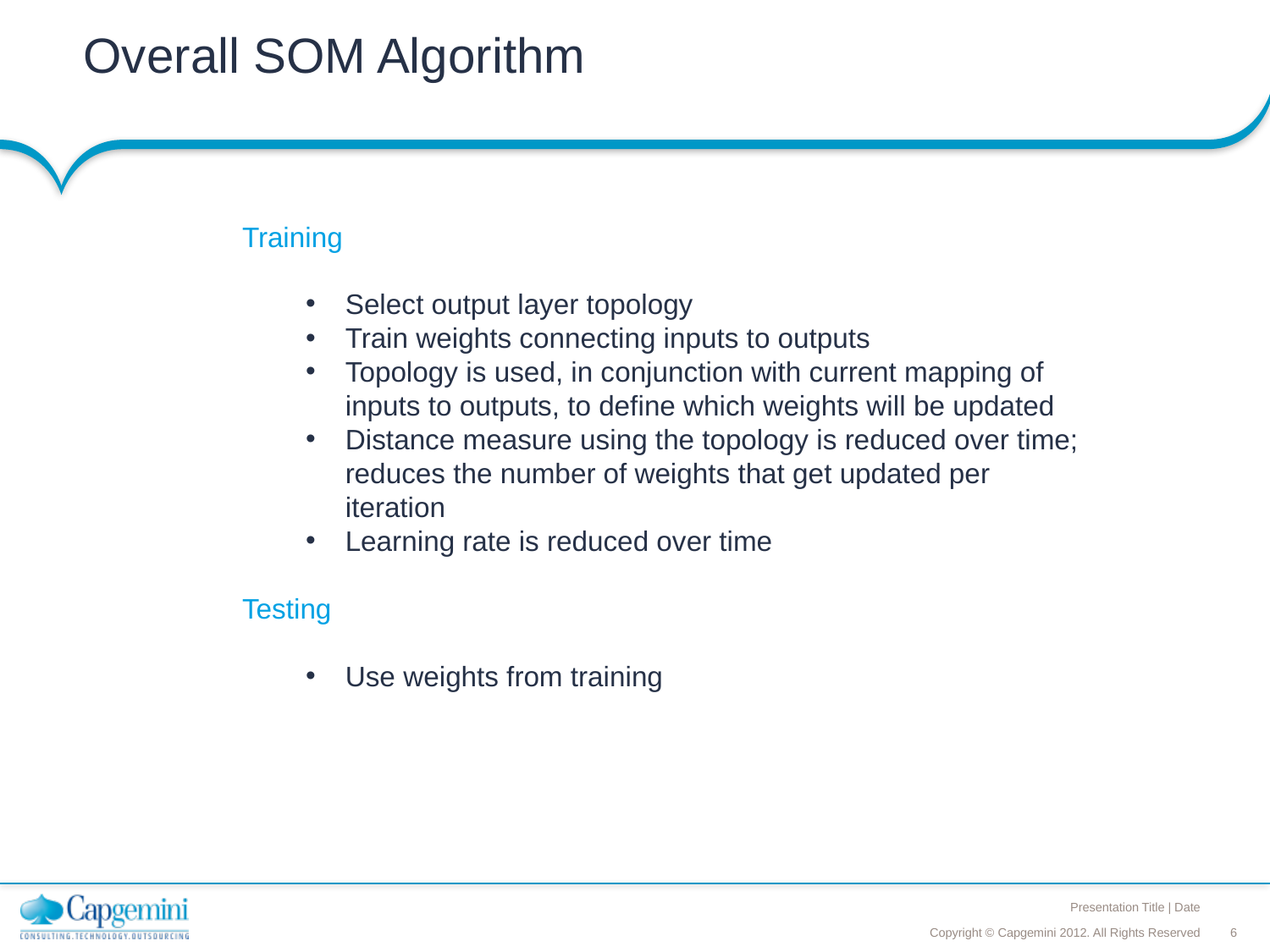

# Overall SOM Algorithm
Training

Select output layer topology
Train weights connecting inputs to outputs
Topology is used, in conjunction with current mapping of inputs to outputs, to define which weights will be updated
Distance measure using the topology is reduced over time; reduces the number of weights that get updated per iteration
Learning rate is reduced over time

Testing

Use weights from training